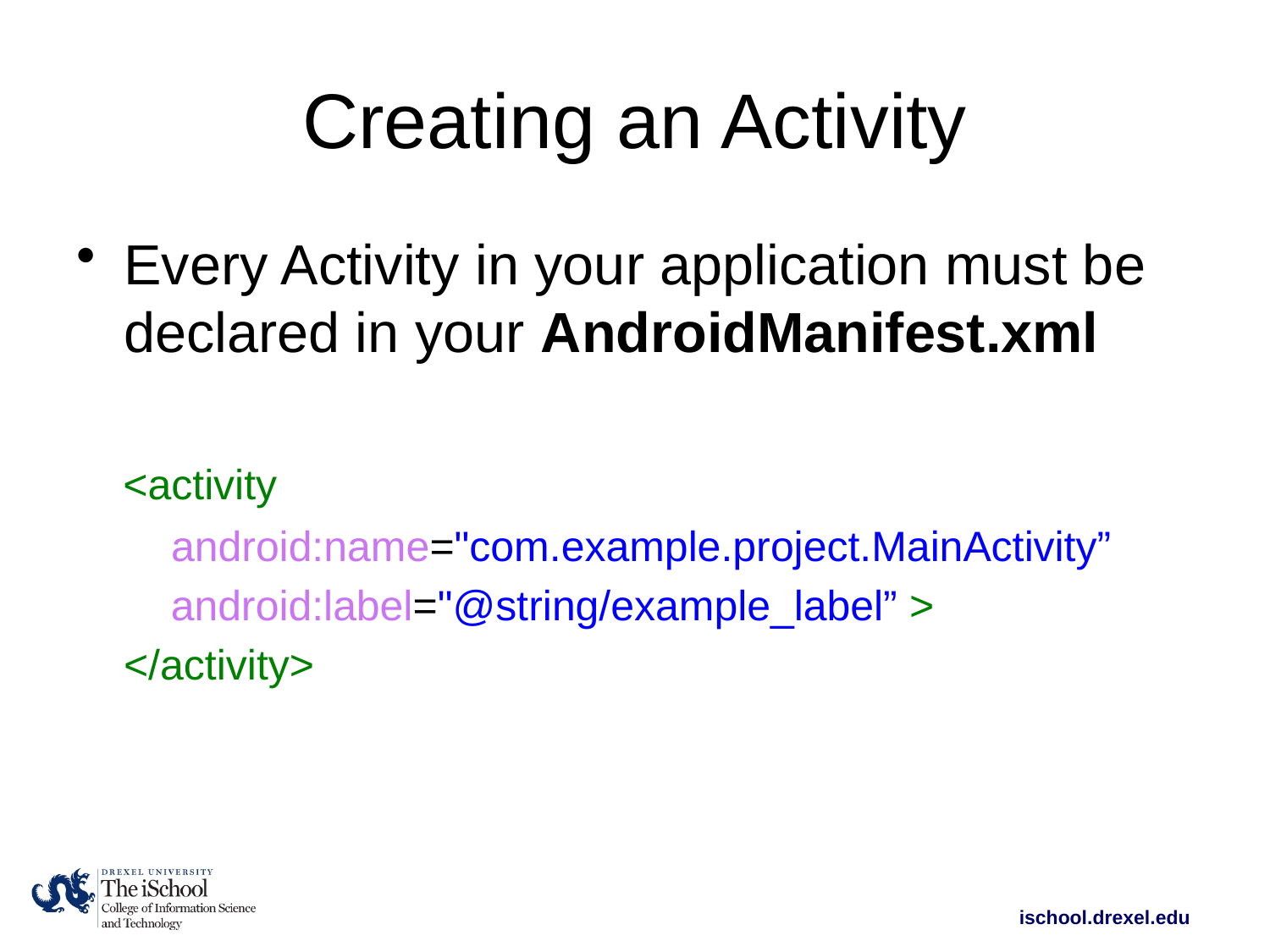

# Creating an Activity
Every Activity in your application must be declared in your AndroidManifest.xml
   <activity
        android:name="com.example.project.MainActivity”
        android:label="@string/example_label” >
    </activity>